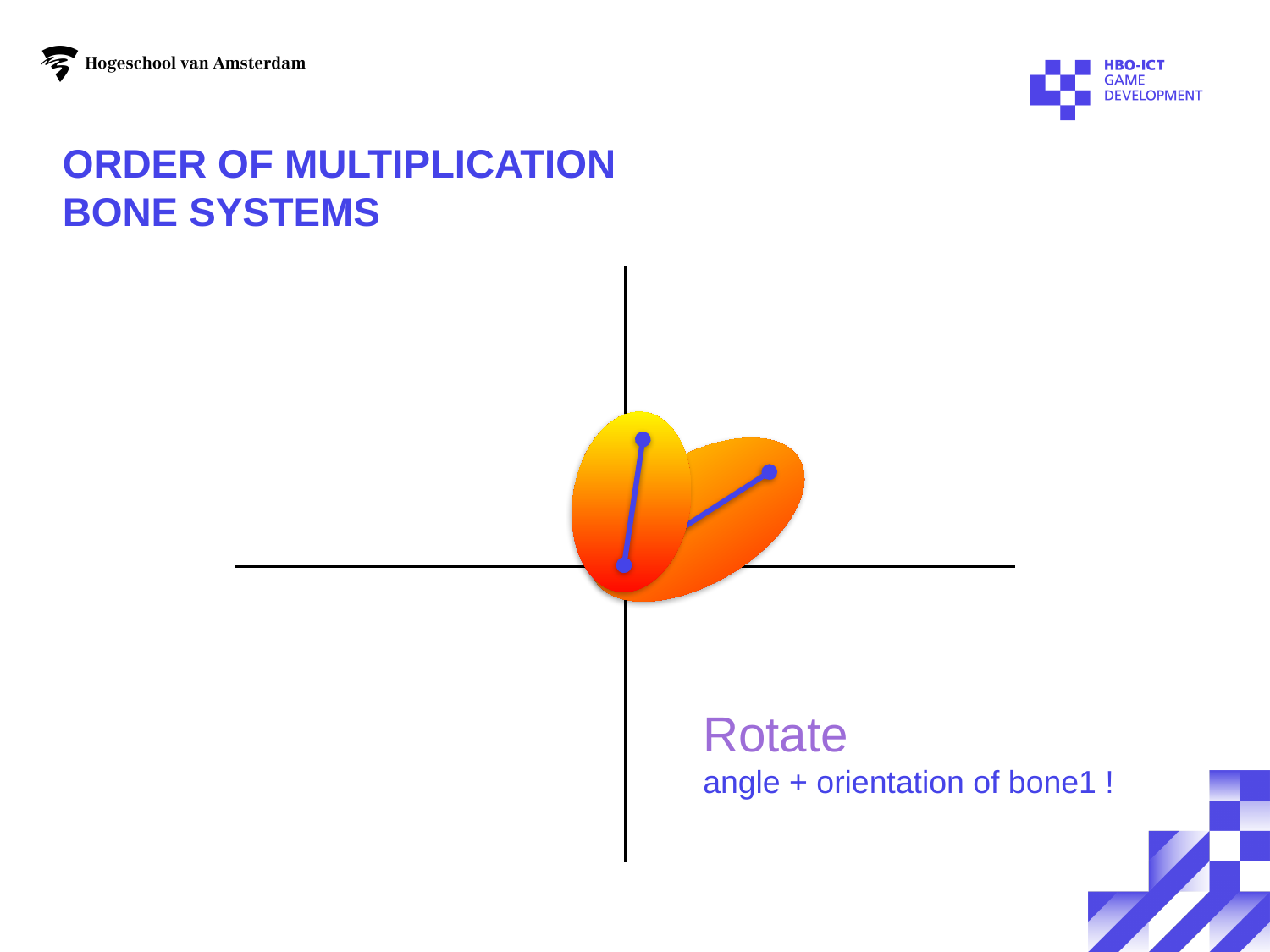

# Order of multiplication Bone Systems

Rotate
angle + orientation of bone1 !